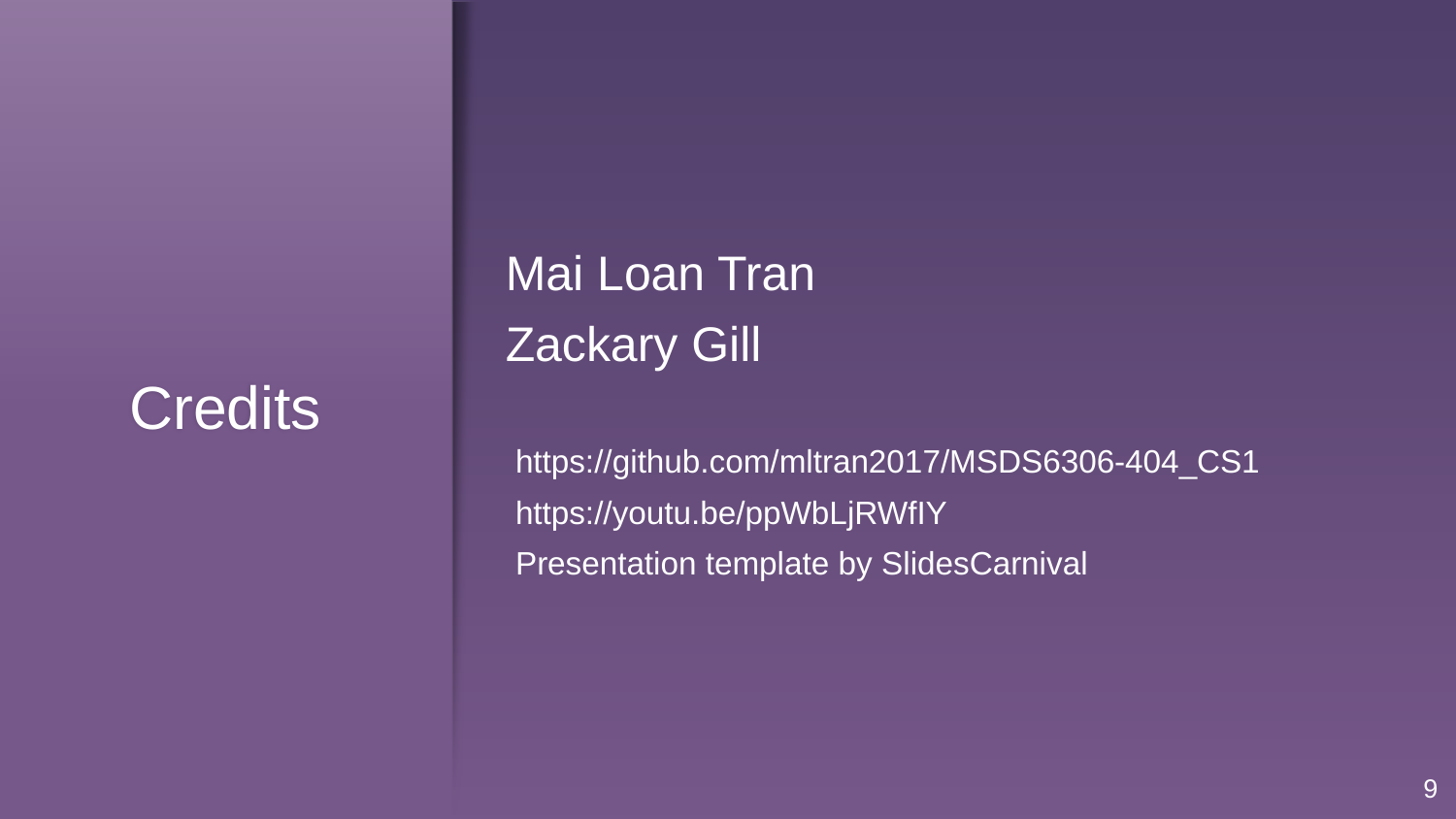

# Credits
Mai Loan Tran
Zackary Gill
https://github.com/mltran2017/MSDS6306-404_CS1
https://youtu.be/ppWbLjRWfIY
Presentation template by SlidesCarnival
9